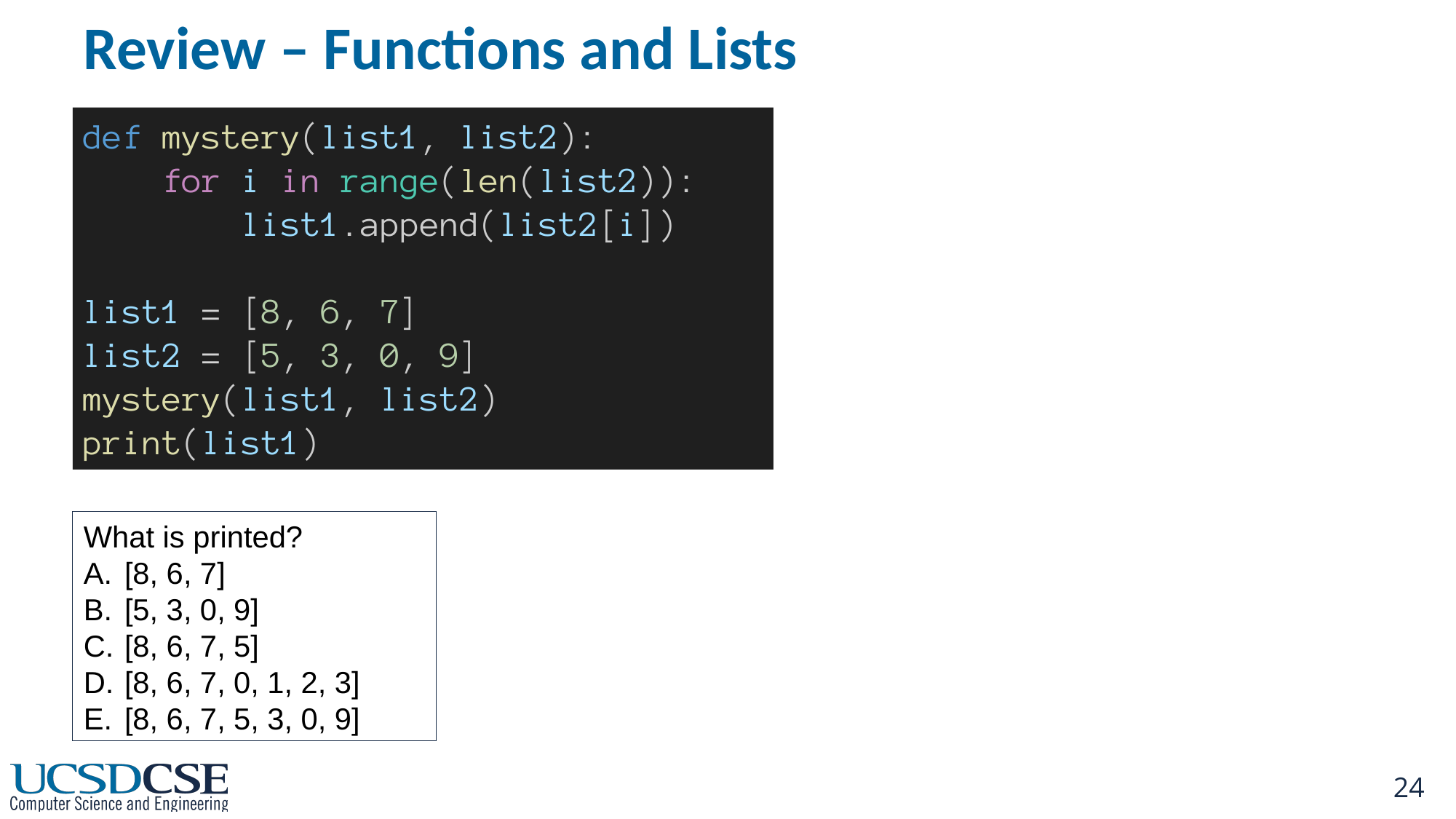

# Review – Functions and Lists
def mystery(list1, list2):
    for i in range(len(list2)):
        list1.append(list2[i])
list1 = [8, 6, 7]
list2 = [5, 3, 0, 9]
mystery(list1, list2)
print(list1)

What is printed?
[8, 6, 7]
[5, 3, 0, 9]
[8, 6, 7, 5]
[8, 6, 7, 0, 1, 2, 3]
[8, 6, 7, 5, 3, 0, 9]